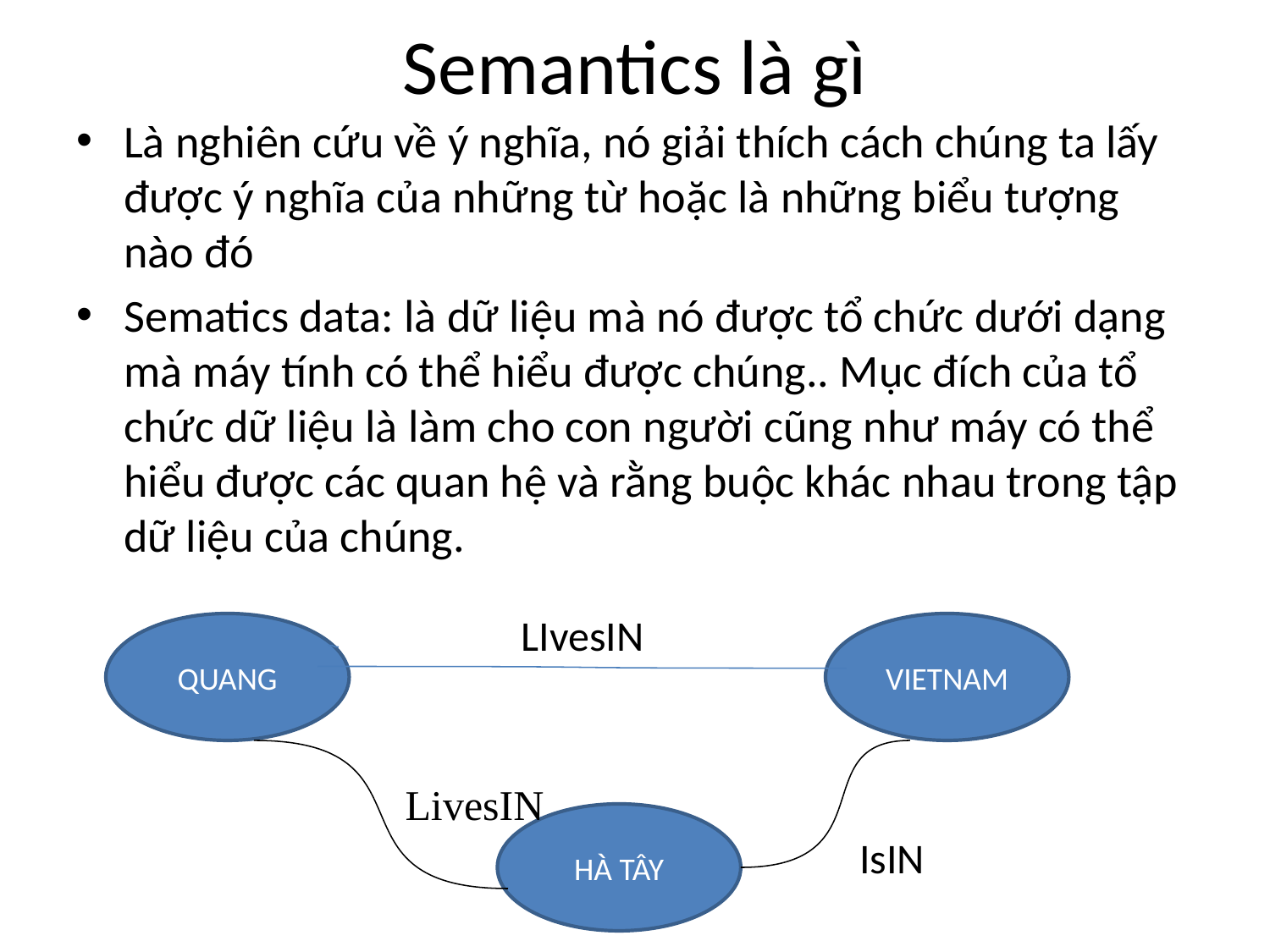

# Semantics là gì
Là nghiên cứu về ý nghĩa, nó giải thích cách chúng ta lấy được ý nghĩa của những từ hoặc là những biểu tượng nào đó
Sematics data: là dữ liệu mà nó được tổ chức dưới dạng mà máy tính có thể hiểu được chúng.. Mục đích của tổ chức dữ liệu là làm cho con người cũng như máy có thể hiểu được các quan hệ và rằng buộc khác nhau trong tập dữ liệu của chúng.
LIvesIN
QUANG
VIETNAM
LivesIN
HÀ TÂY
IsIN